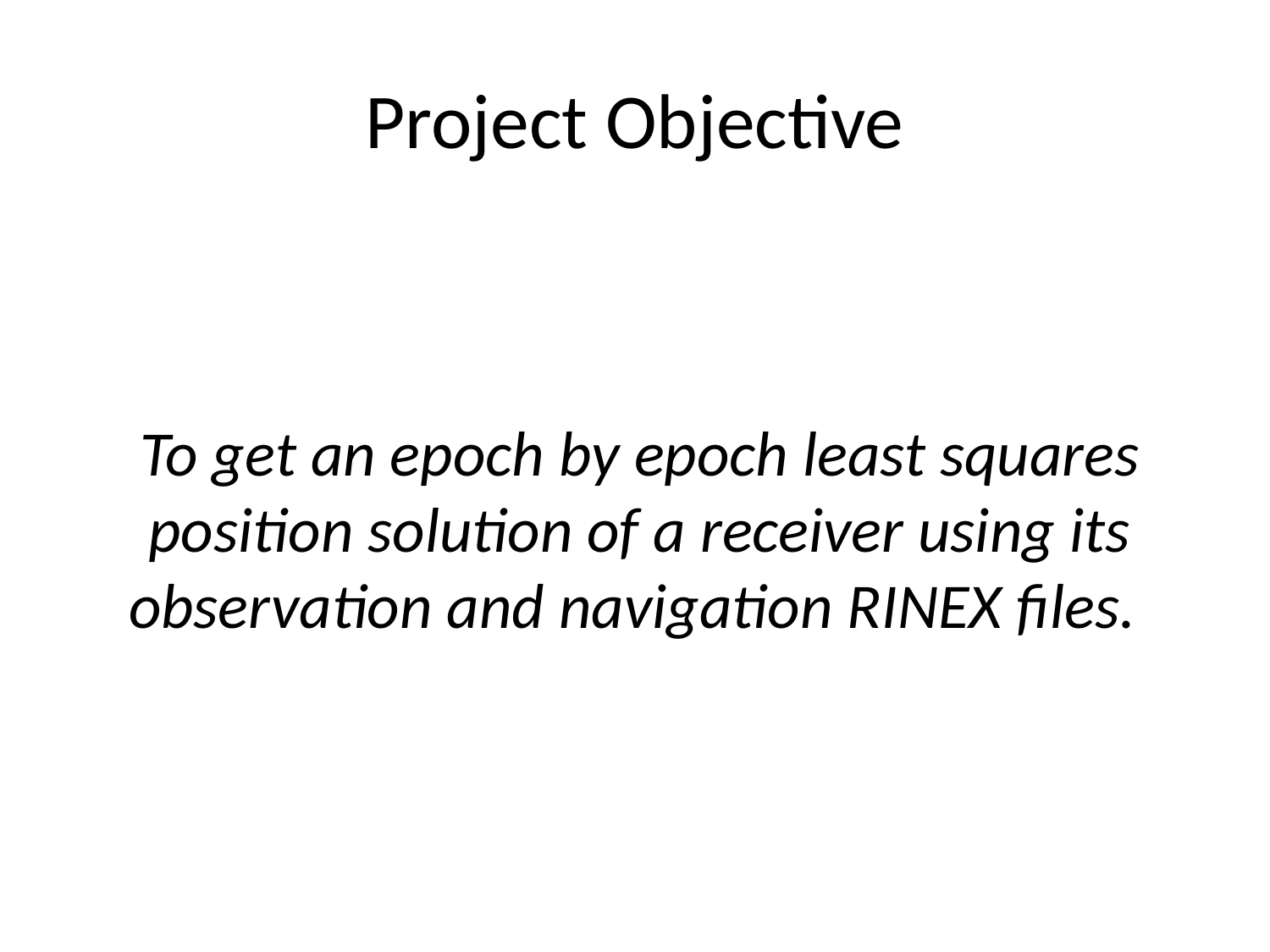

# Project Objective
To get an epoch by epoch least squares position solution of a receiver using its observation and navigation RINEX files.